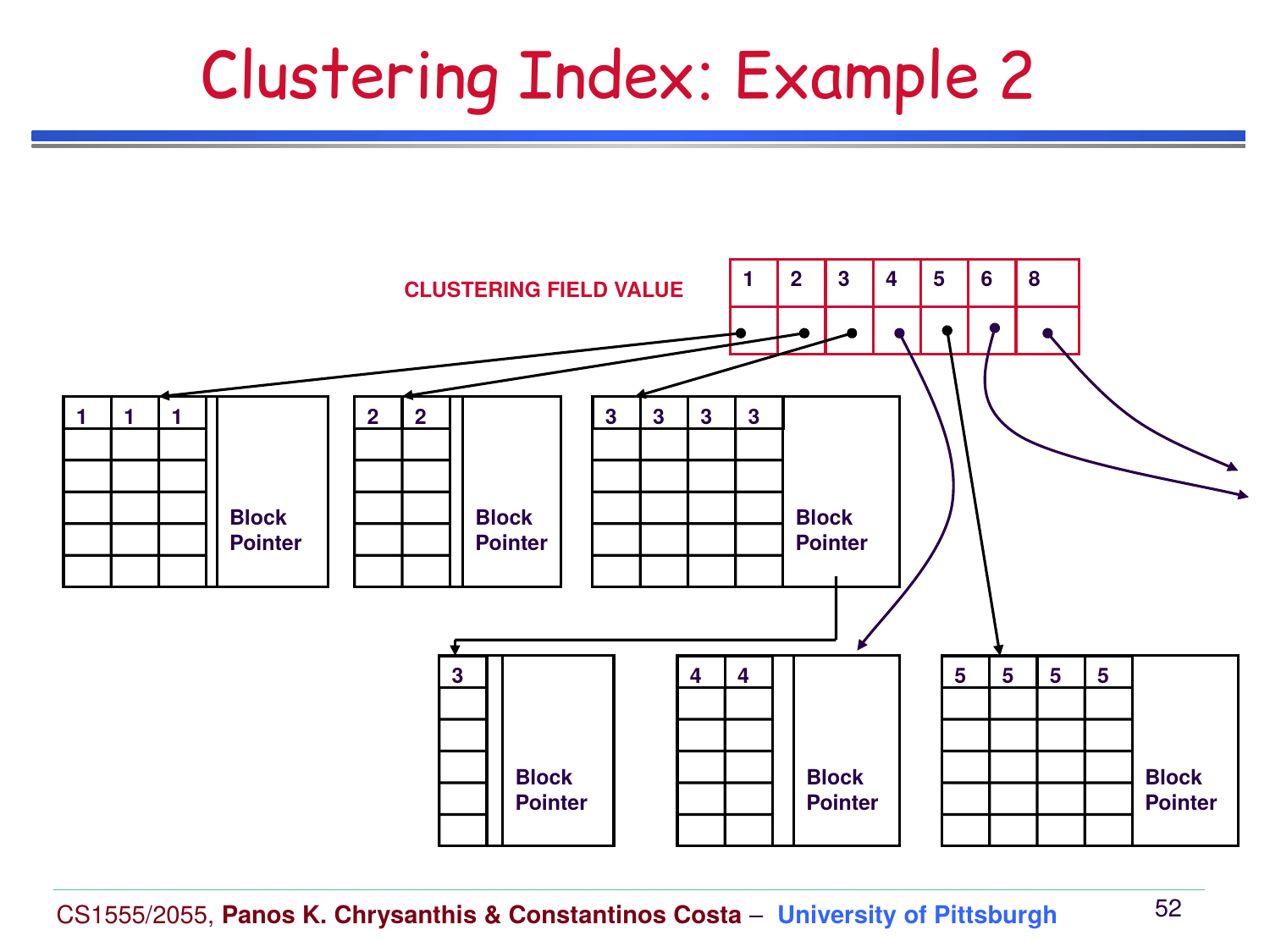

# Clustering Index: Example 2
1
2
3
4
5
6
8
CLUSTERING FIELD VALUE

1
1
1

Block
Pointer
2
2

Block
Pointer
3
3
3
3

Block
Pointer

3

Block
Pointer
4
4

Block
Pointer
5
5
5
5

Block
Pointer